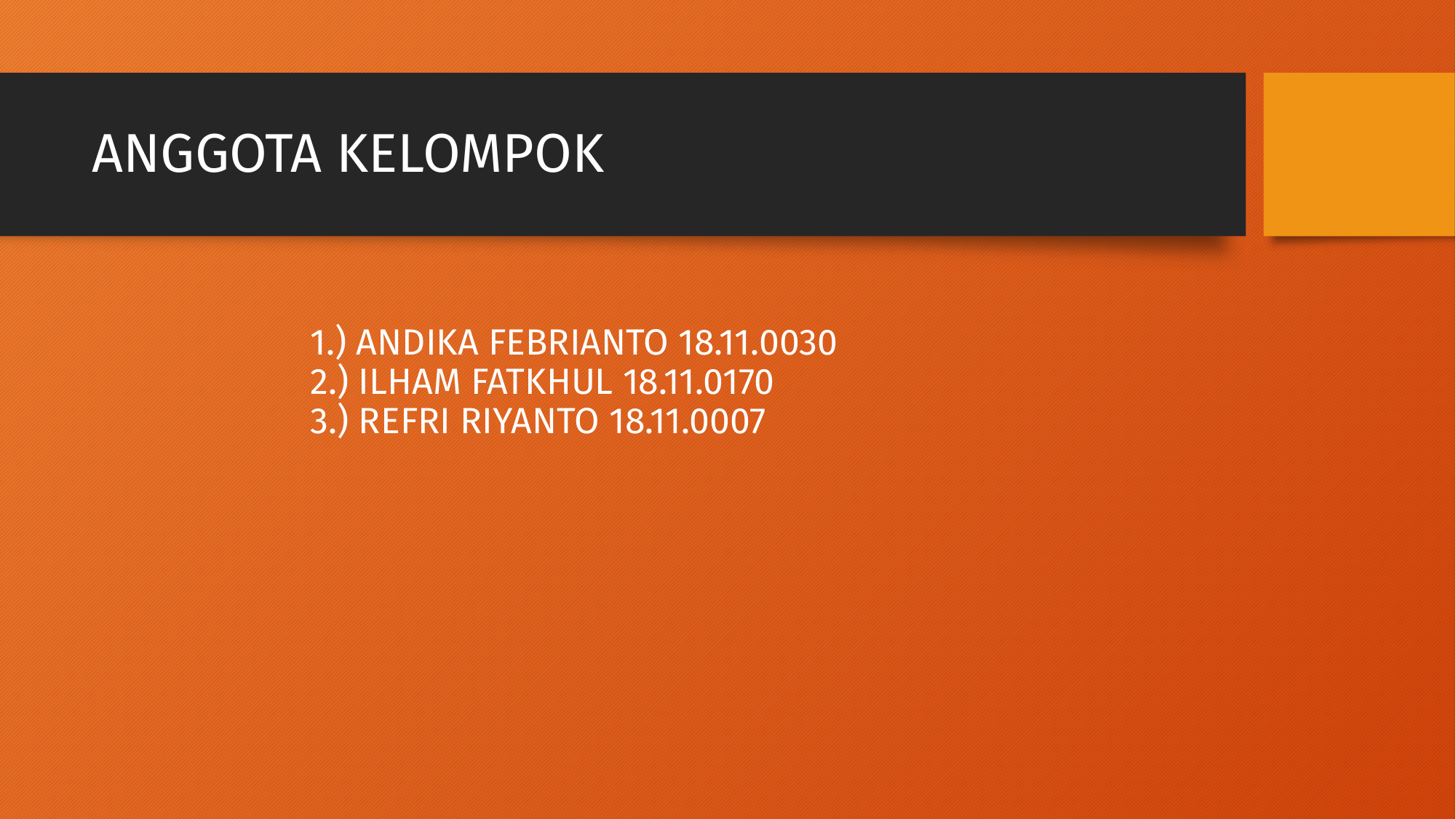

# ANGGOTA KELOMPOK
		1.) ANDIKA FEBRIANTO 18.11.0030
		2.) ILHAM FATKHUL 18.11.0170
		3.) REFRI RIYANTO 18.11.0007